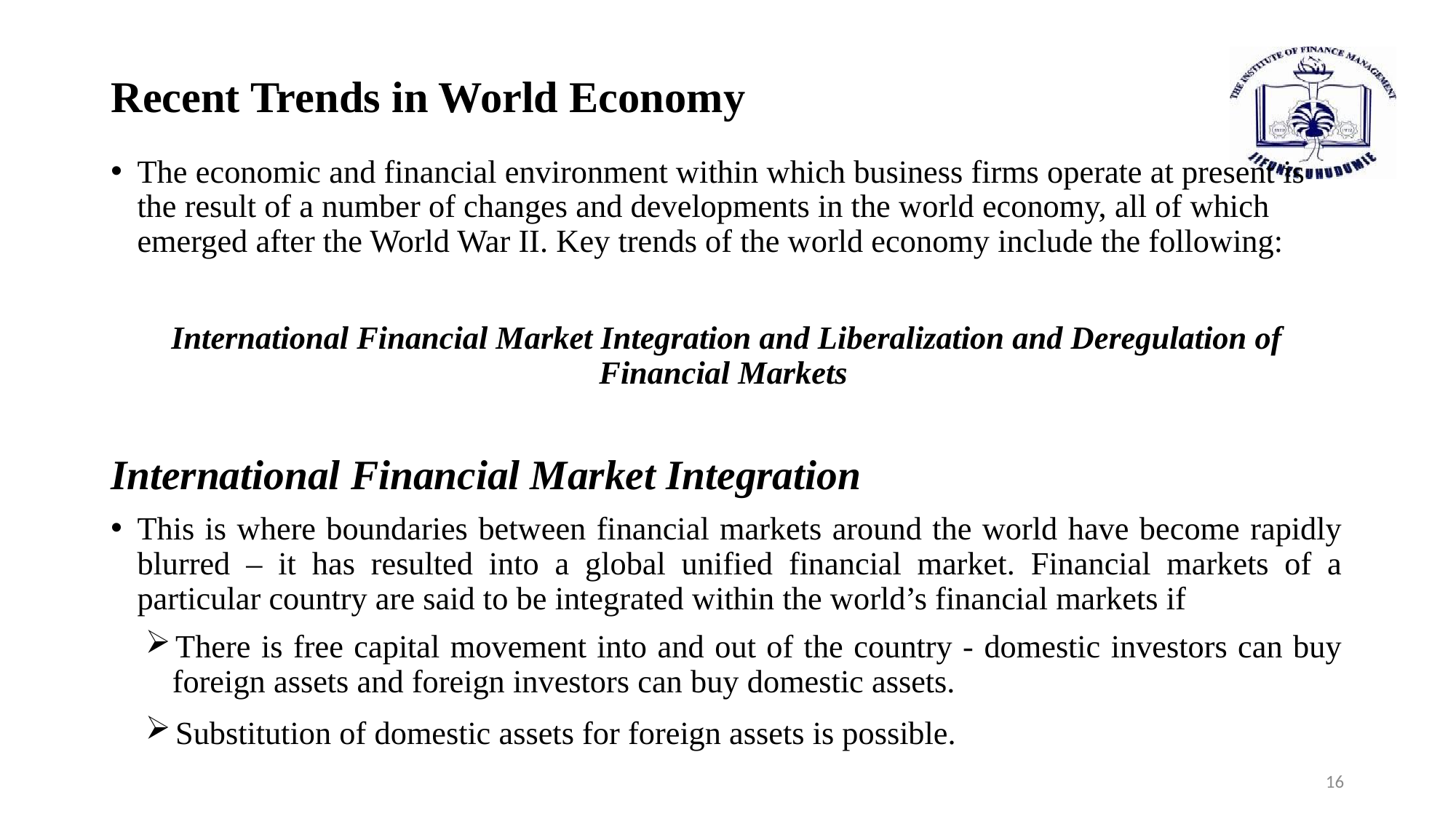

# Recent Trends in World Economy
The economic and financial environment within which business firms operate at present is the result of a number of changes and developments in the world economy, all of which emerged after the World War II. Key trends of the world economy include the following:

International Financial Market Integration and Liberalization and Deregulation of Financial Markets

International Financial Market Integration
This is where boundaries between financial markets around the world have become rapidly blurred – it has resulted into a global unified financial market. Financial markets of a particular country are said to be integrated within the world’s financial markets if
There is free capital movement into and out of the country - domestic investors can buy foreign assets and foreign investors can buy domestic assets.
Substitution of domestic assets for foreign assets is possible.

16